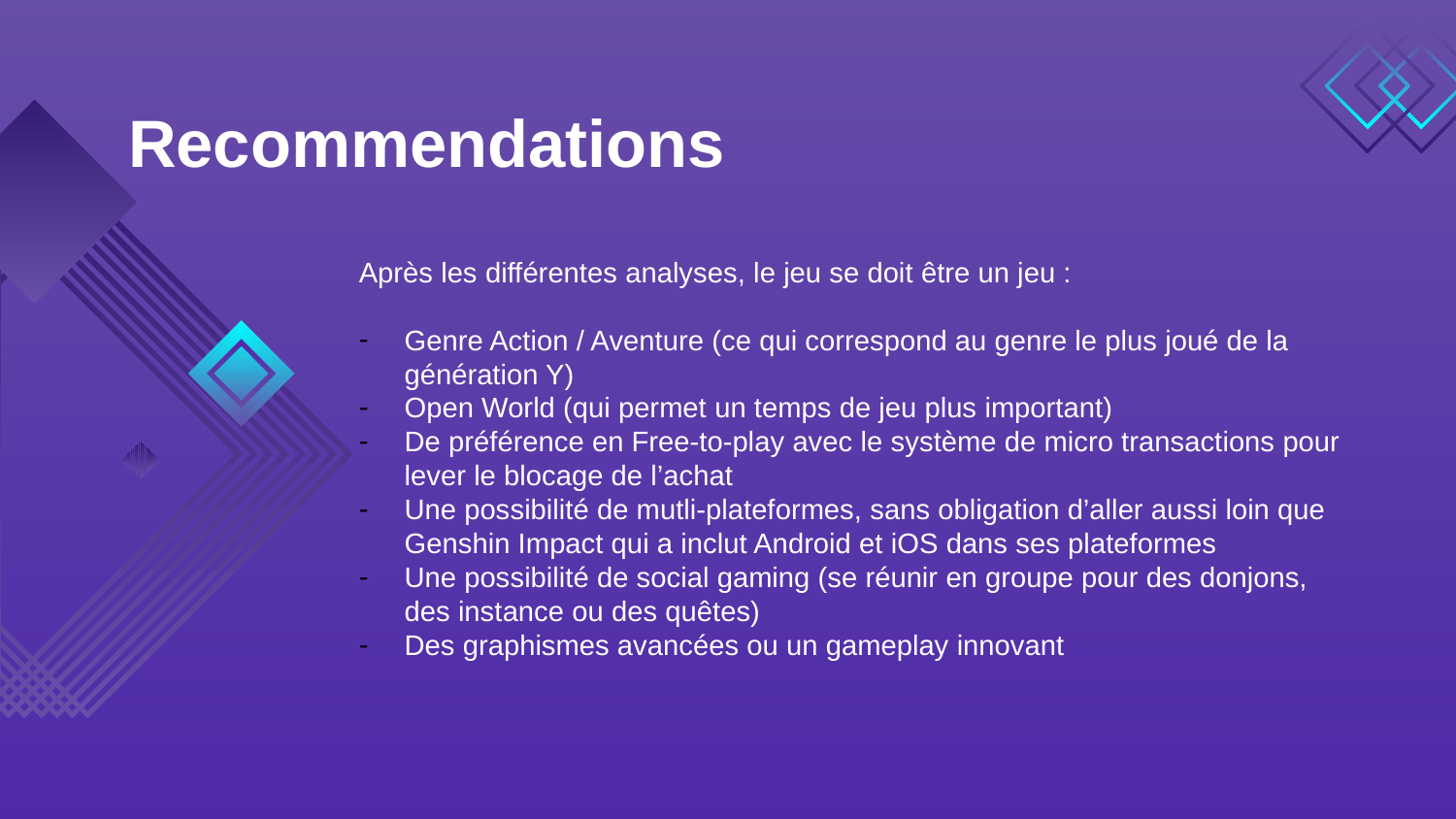

# Recommendations
Après les différentes analyses, le jeu se doit être un jeu :

Genre Action / Aventure (ce qui correspond au genre le plus joué de la génération Y)
Open World (qui permet un temps de jeu plus important)
De préférence en Free-to-play avec le système de micro transactions pour lever le blocage de l’achat
Une possibilité de mutli-plateformes, sans obligation d’aller aussi loin que Genshin Impact qui a inclut Android et iOS dans ses plateformes
Une possibilité de social gaming (se réunir en groupe pour des donjons, des instance ou des quêtes)
Des graphismes avancées ou un gameplay innovant